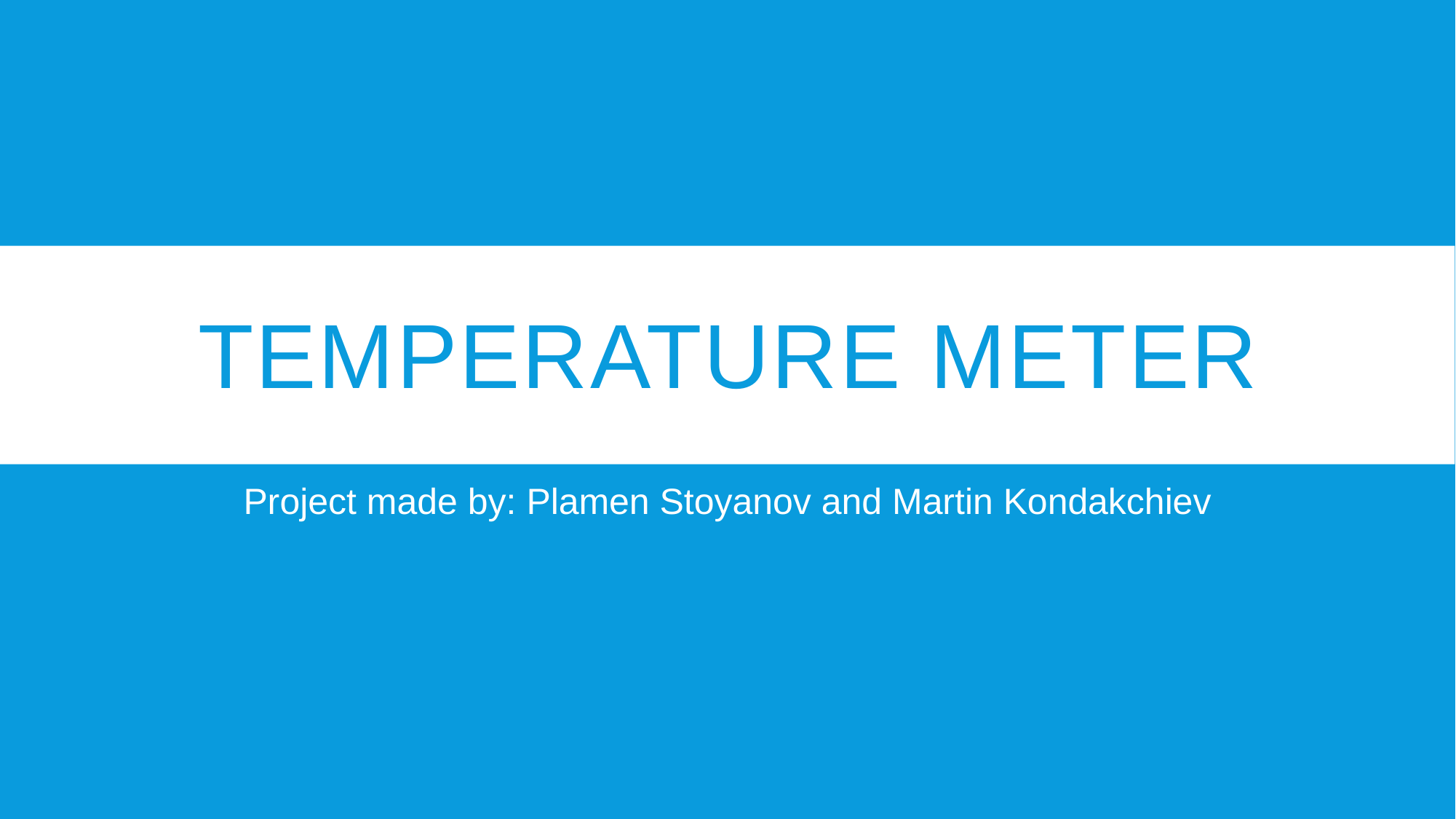

# Temperature Meter
Project made by: Plamen Stoyanov and Martin Kondakchiev